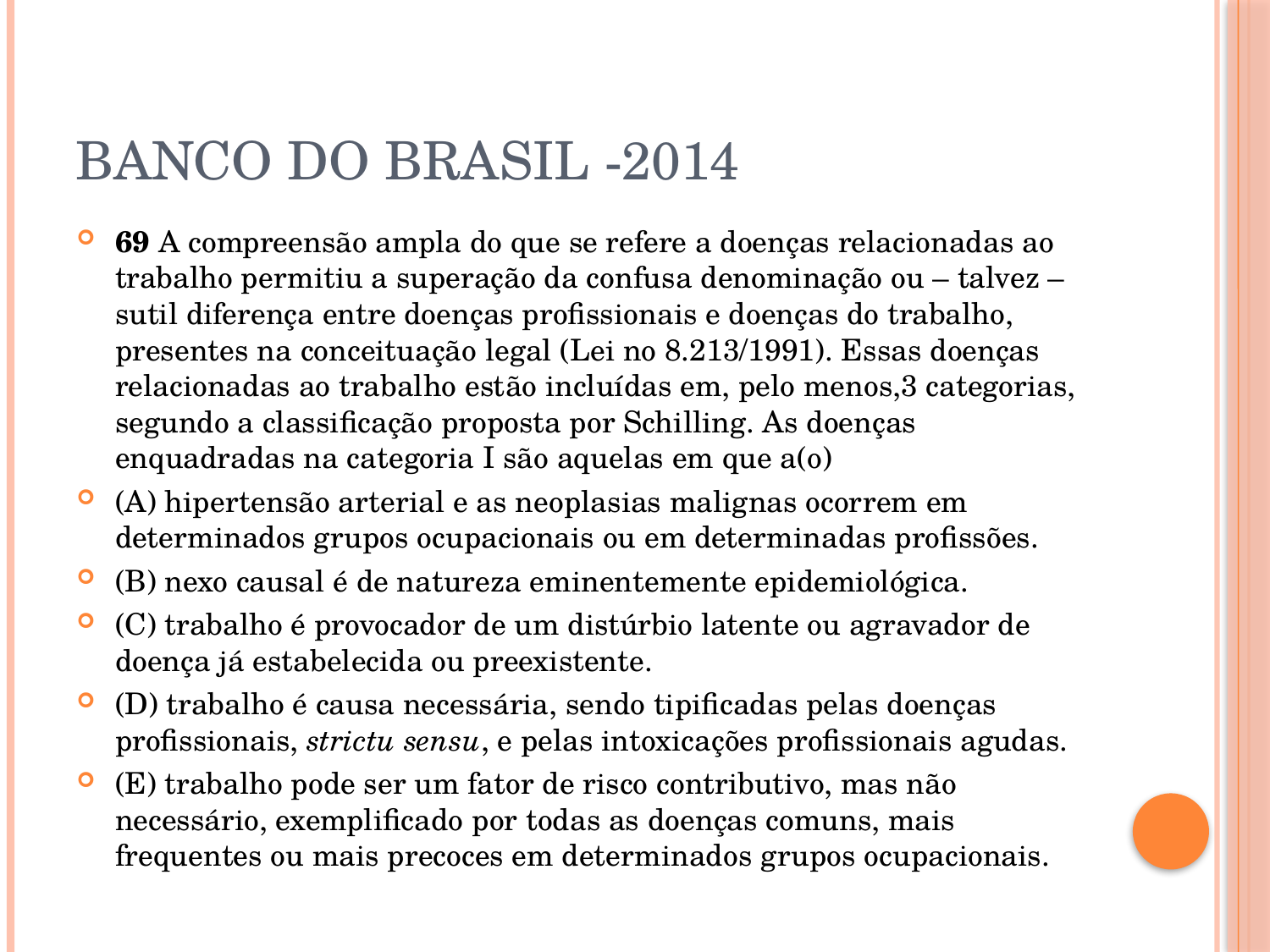

# BANCO DO BRASIL -2014
69 A compreensão ampla do que se refere a doenças relacionadas ao trabalho permitiu a superação da confusa denominação ou – talvez – sutil diferença entre doenças profissionais e doenças do trabalho, presentes na conceituação legal (Lei no 8.213/1991). Essas doenças relacionadas ao trabalho estão incluídas em, pelo menos,3 categorias, segundo a classificação proposta por Schilling. As doenças enquadradas na categoria I são aquelas em que a(o)
(A) hipertensão arterial e as neoplasias malignas ocorrem em determinados grupos ocupacionais ou em determinadas profissões.
(B) nexo causal é de natureza eminentemente epidemiológica.
(C) trabalho é provocador de um distúrbio latente ou agravador de doença já estabelecida ou preexistente.
(D) trabalho é causa necessária, sendo tipificadas pelas doenças profissionais, strictu sensu, e pelas intoxicações profissionais agudas.
(E) trabalho pode ser um fator de risco contributivo, mas não necessário, exemplificado por todas as doenças comuns, mais frequentes ou mais precoces em determinados grupos ocupacionais.